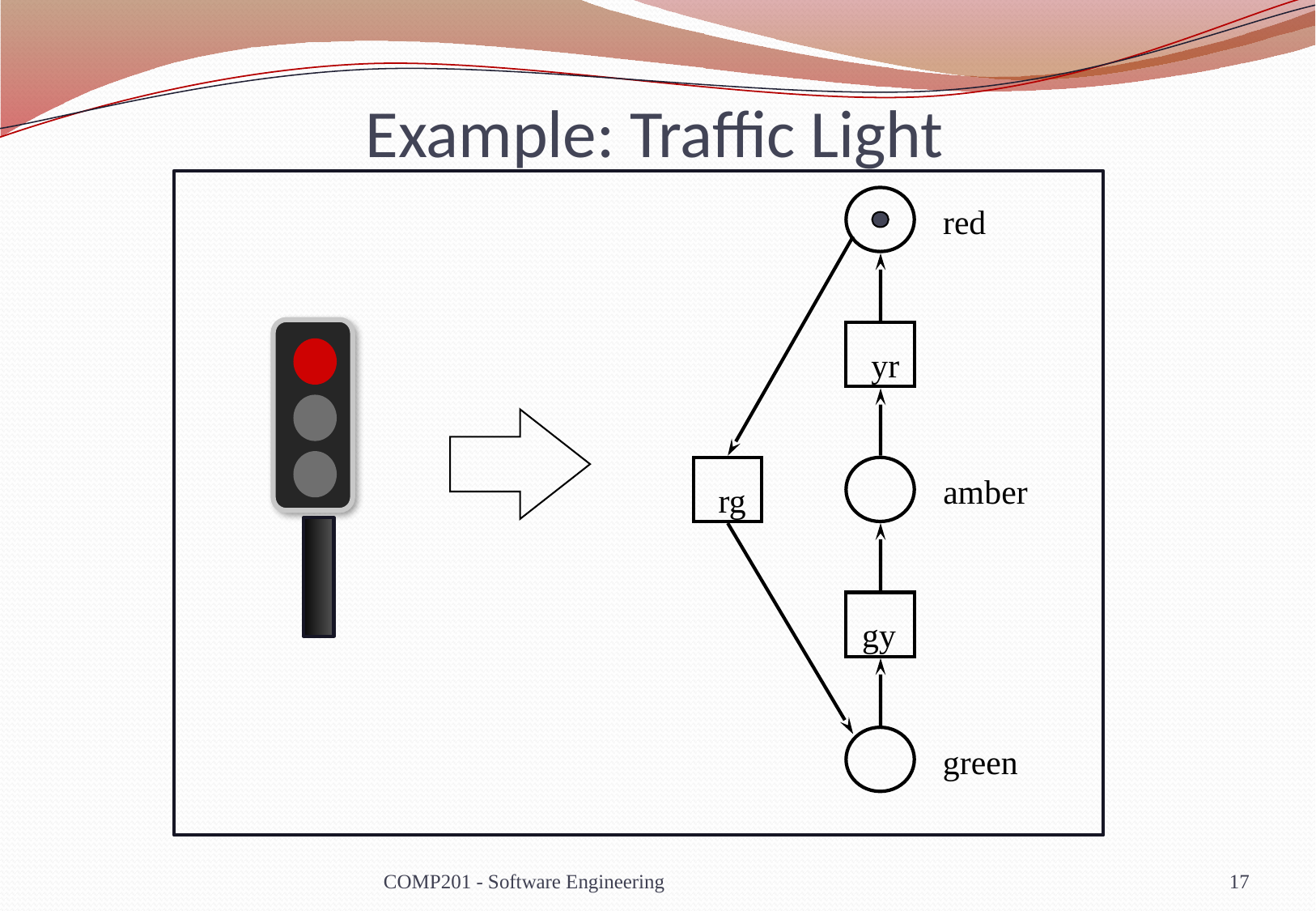

# Example: Traffic Light

red

yr

amber
rg

gy

green

COMP201 - Software Engineering
17